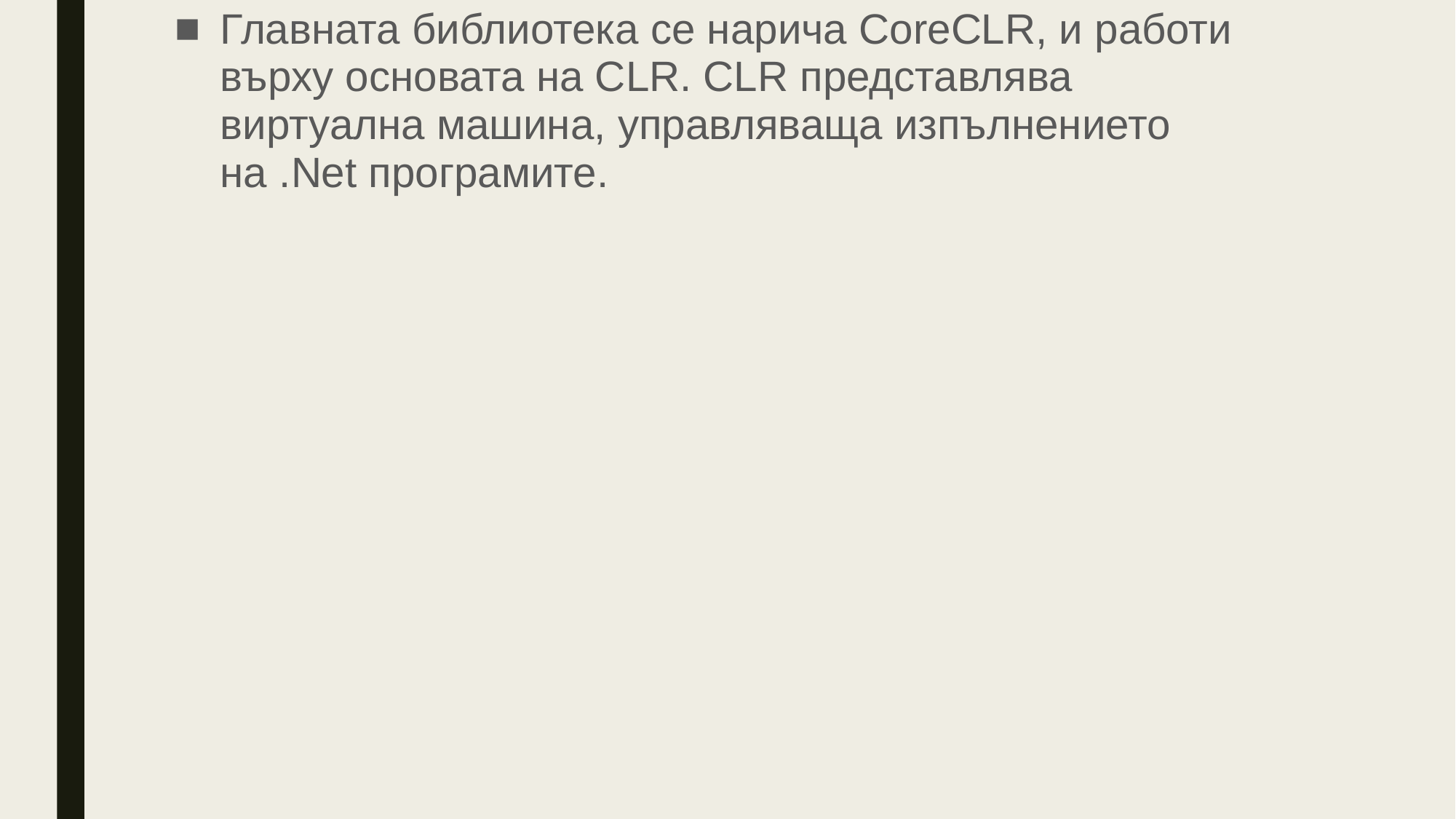

Главната библиотека се нарича CoreCLR, и работи върху основата на CLR. CLR представлява виртуална машина, управляваща изпълнението на .Net програмите.